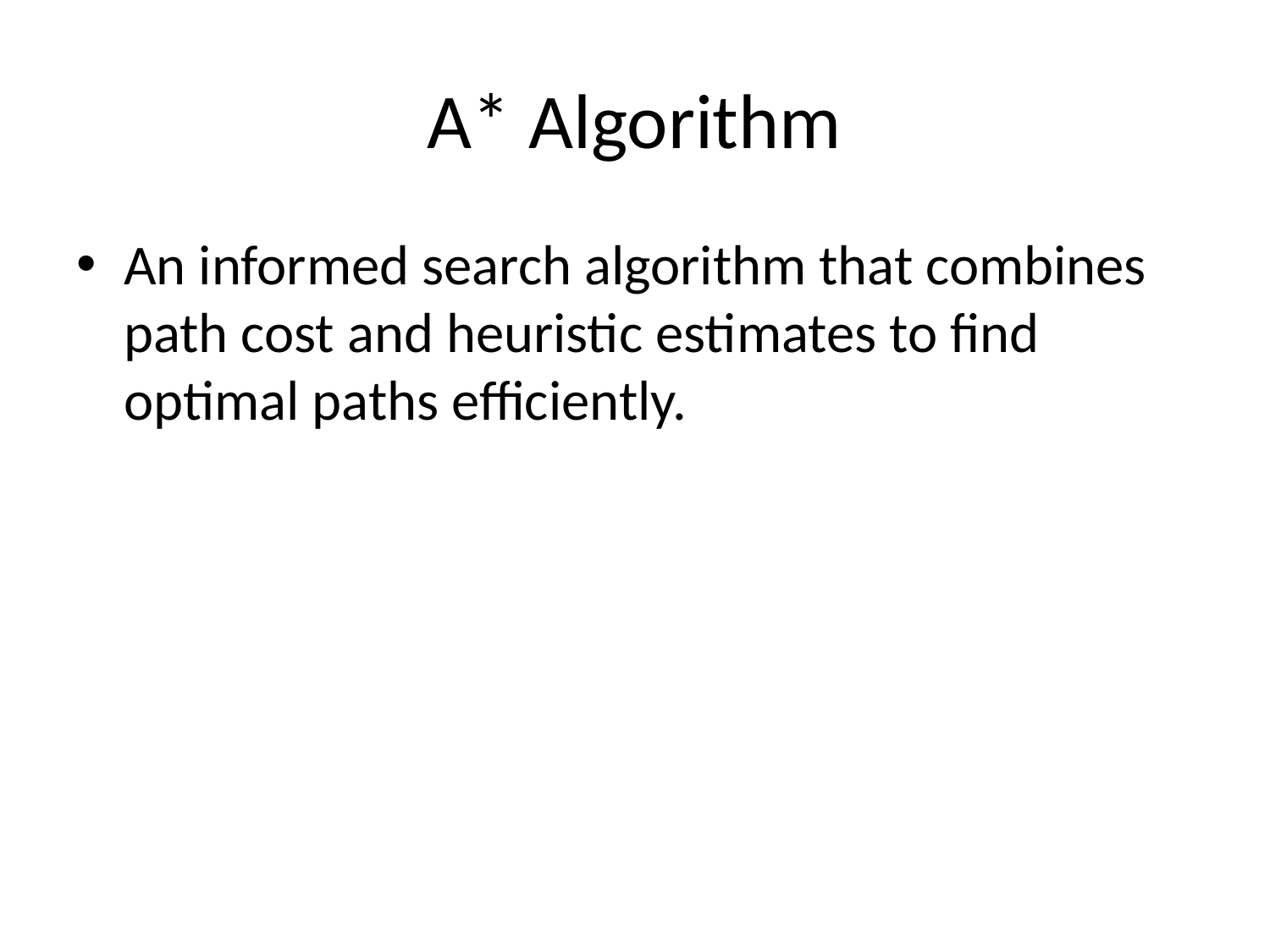

# A* Algorithm
An informed search algorithm that combines path cost and heuristic estimates to find optimal paths efficiently.